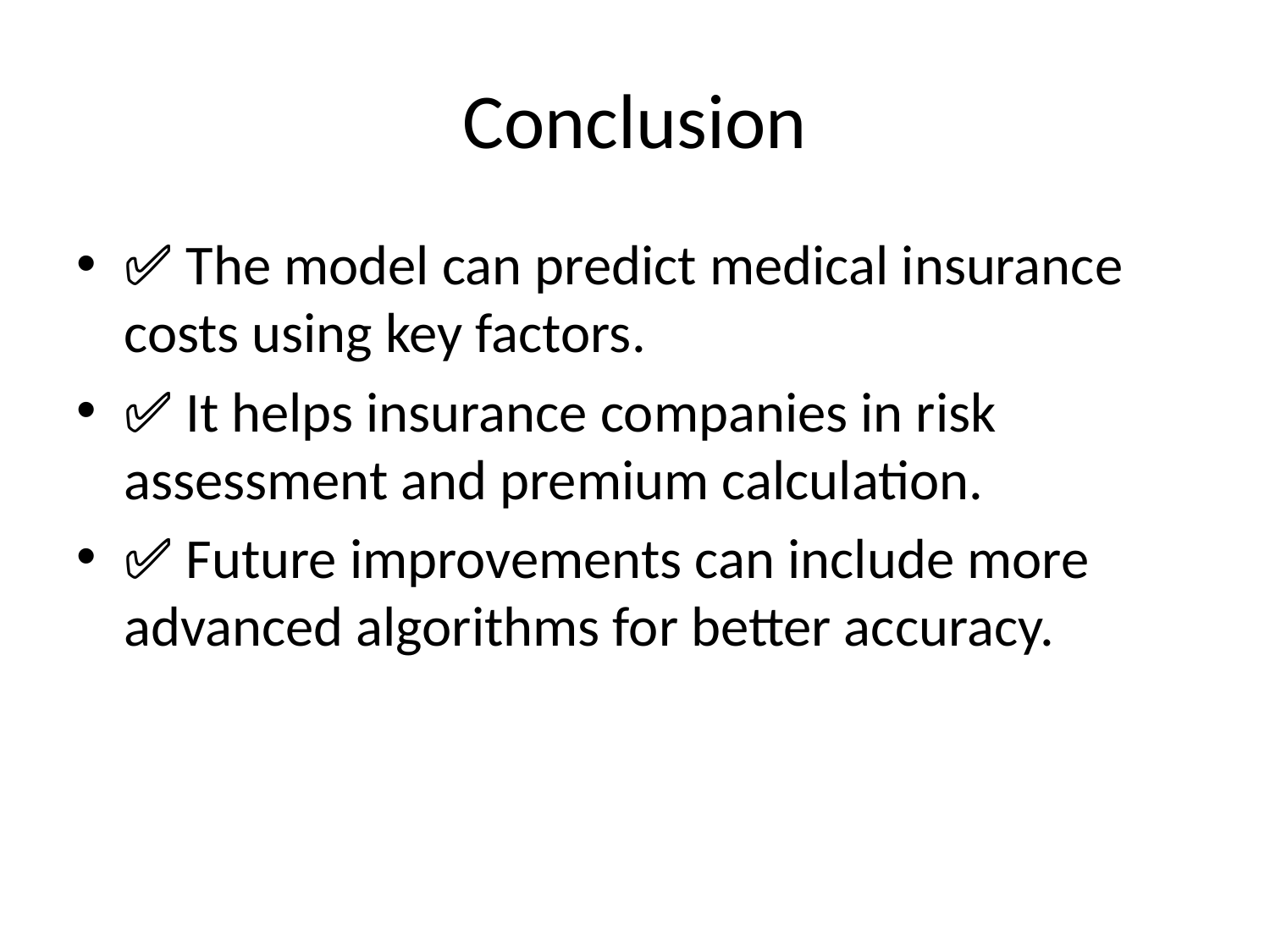

# Conclusion
✅ The model can predict medical insurance costs using key factors.
✅ It helps insurance companies in risk assessment and premium calculation.
✅ Future improvements can include more advanced algorithms for better accuracy.